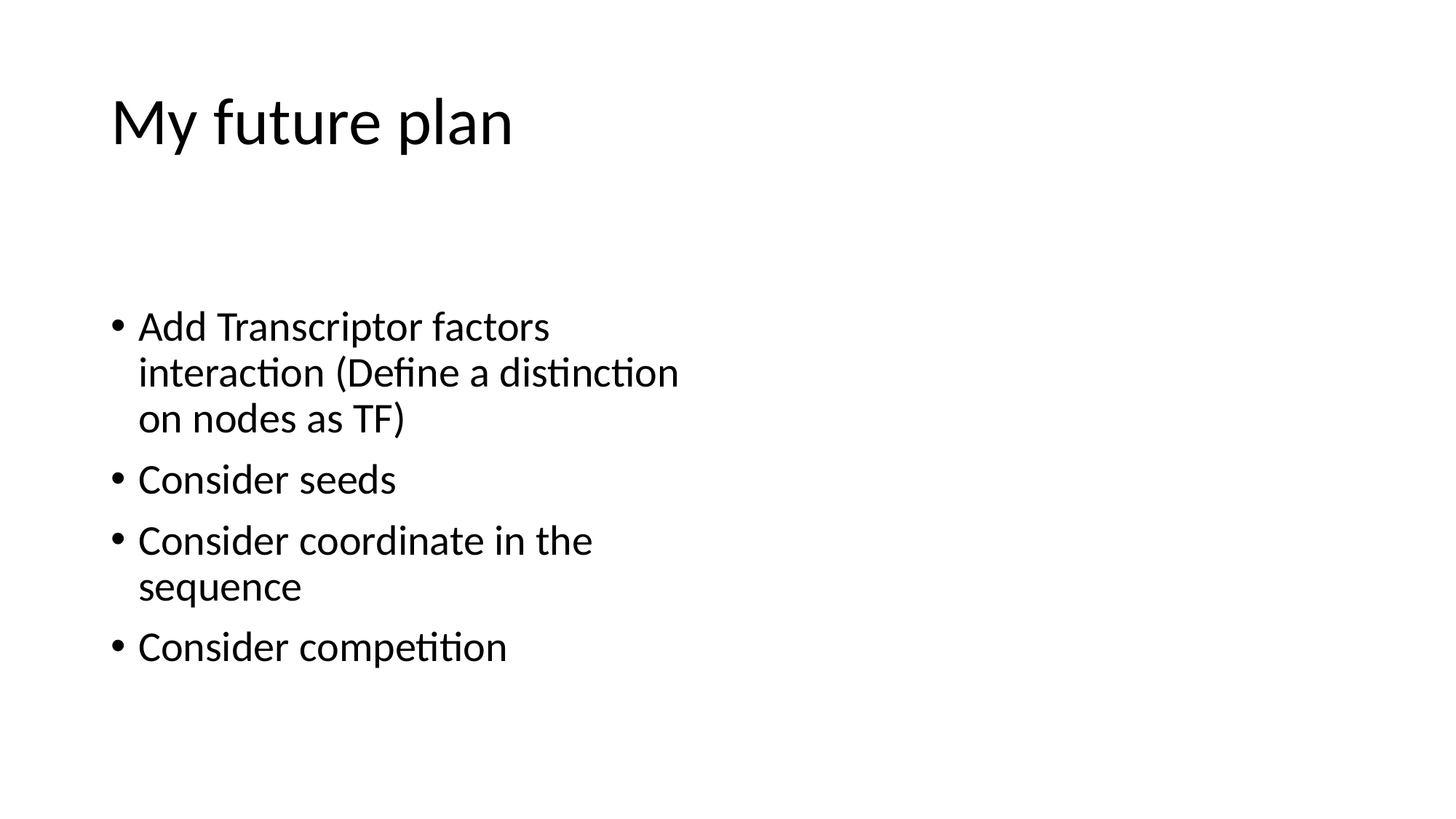

# My future plan

Add Transcriptor factors interaction (Define a distinction on nodes as TF)
Consider seeds
Consider coordinate in the sequence
Consider competition